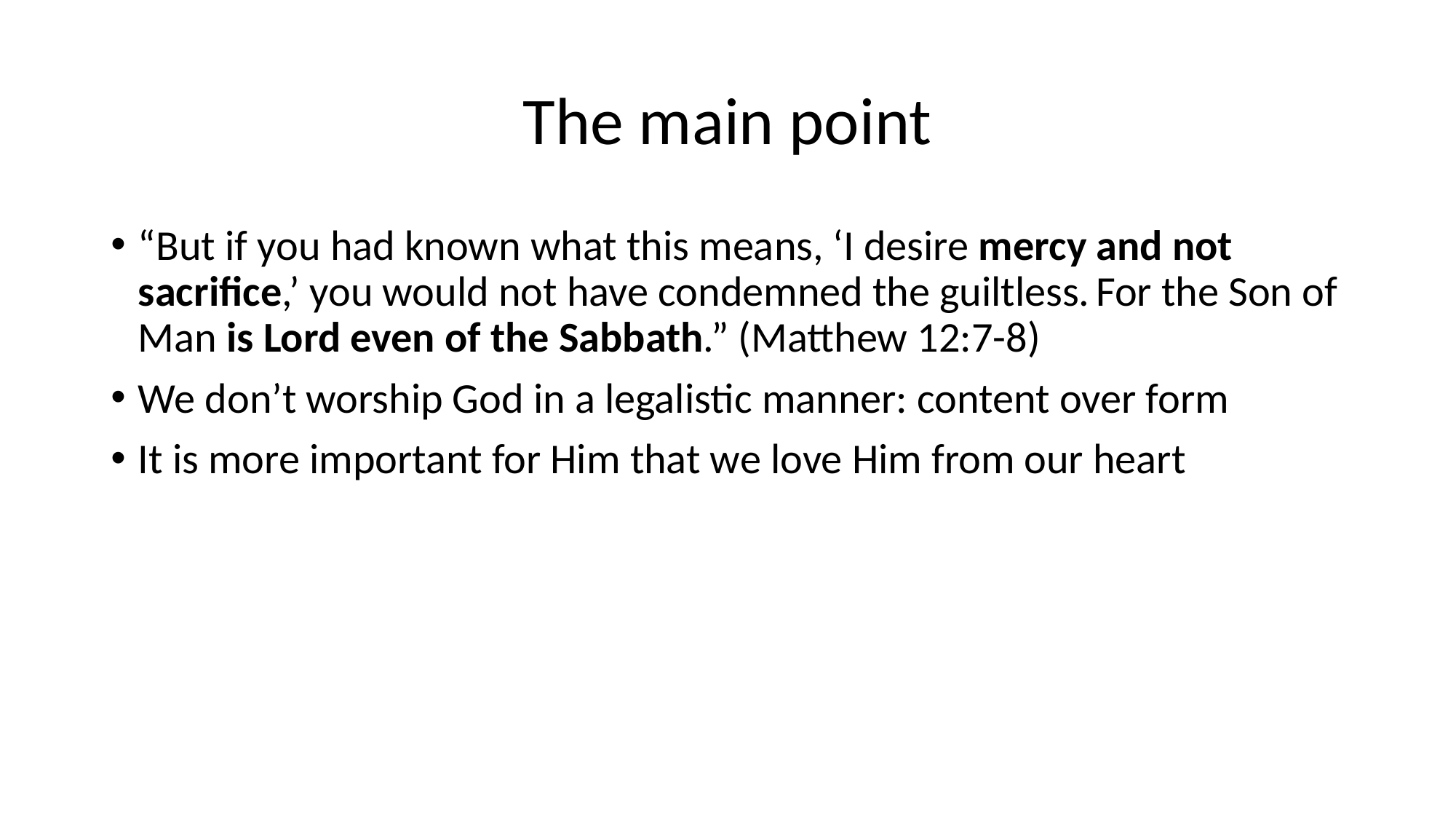

# The main point
“But if you had known what this means, ‘I desire mercy and not sacrifice,’ you would not have condemned the guiltless. For the Son of Man is Lord even of the Sabbath.” (Matthew 12:7-8)
We don’t worship God in a legalistic manner: content over form
It is more important for Him that we love Him from our heart